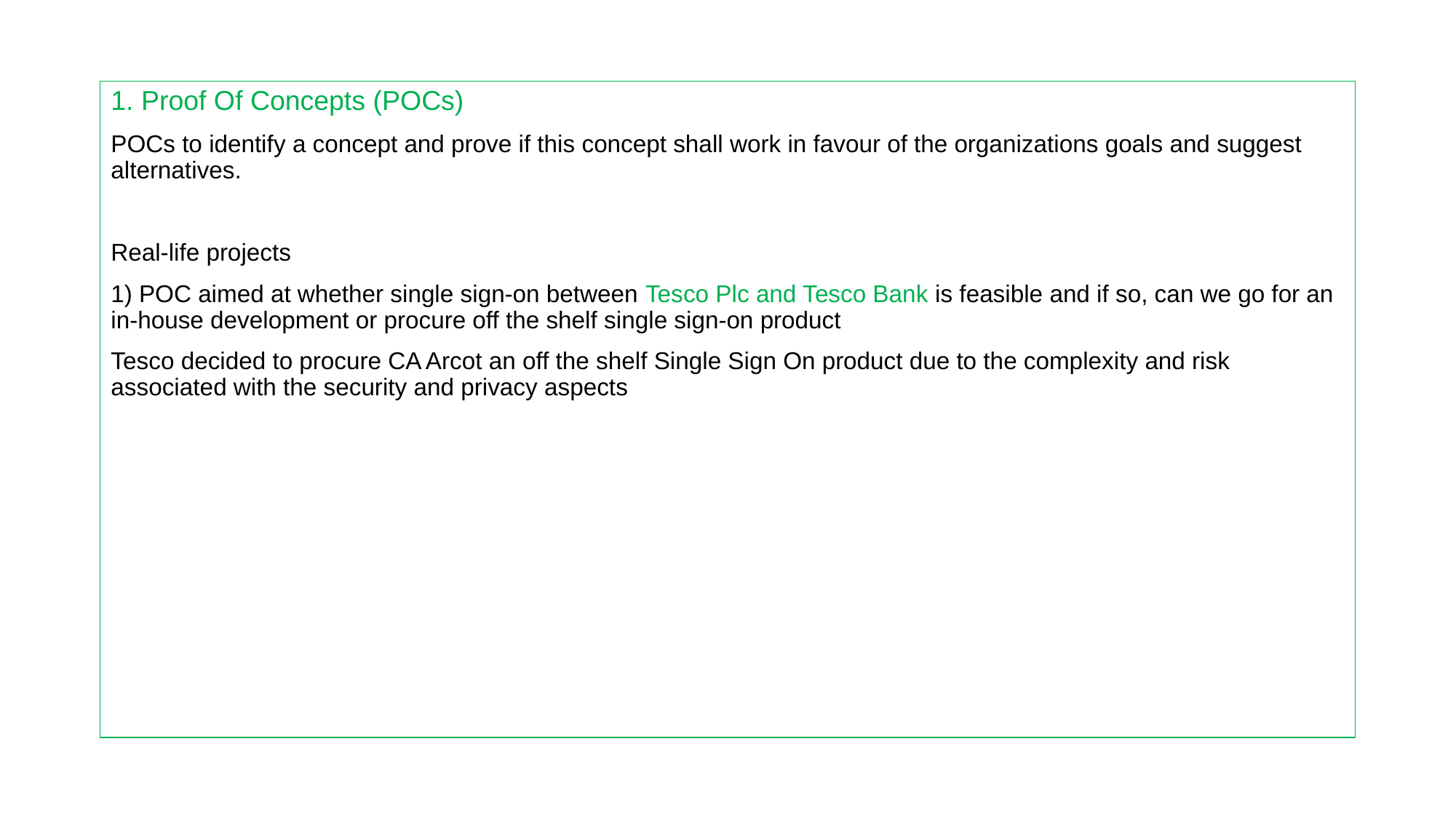

1. Proof Of Concepts (POCs)
POCs to identify a concept and prove if this concept shall work in favour of the organizations goals and suggest alternatives.

Real-life projects
1) POC aimed at whether single sign-on between Tesco Plc and Tesco Bank is feasible and if so, can we go for an in-house development or procure off the shelf single sign-on product
Tesco decided to procure CA Arcot an off the shelf Single Sign On product due to the complexity and risk associated with the security and privacy aspects